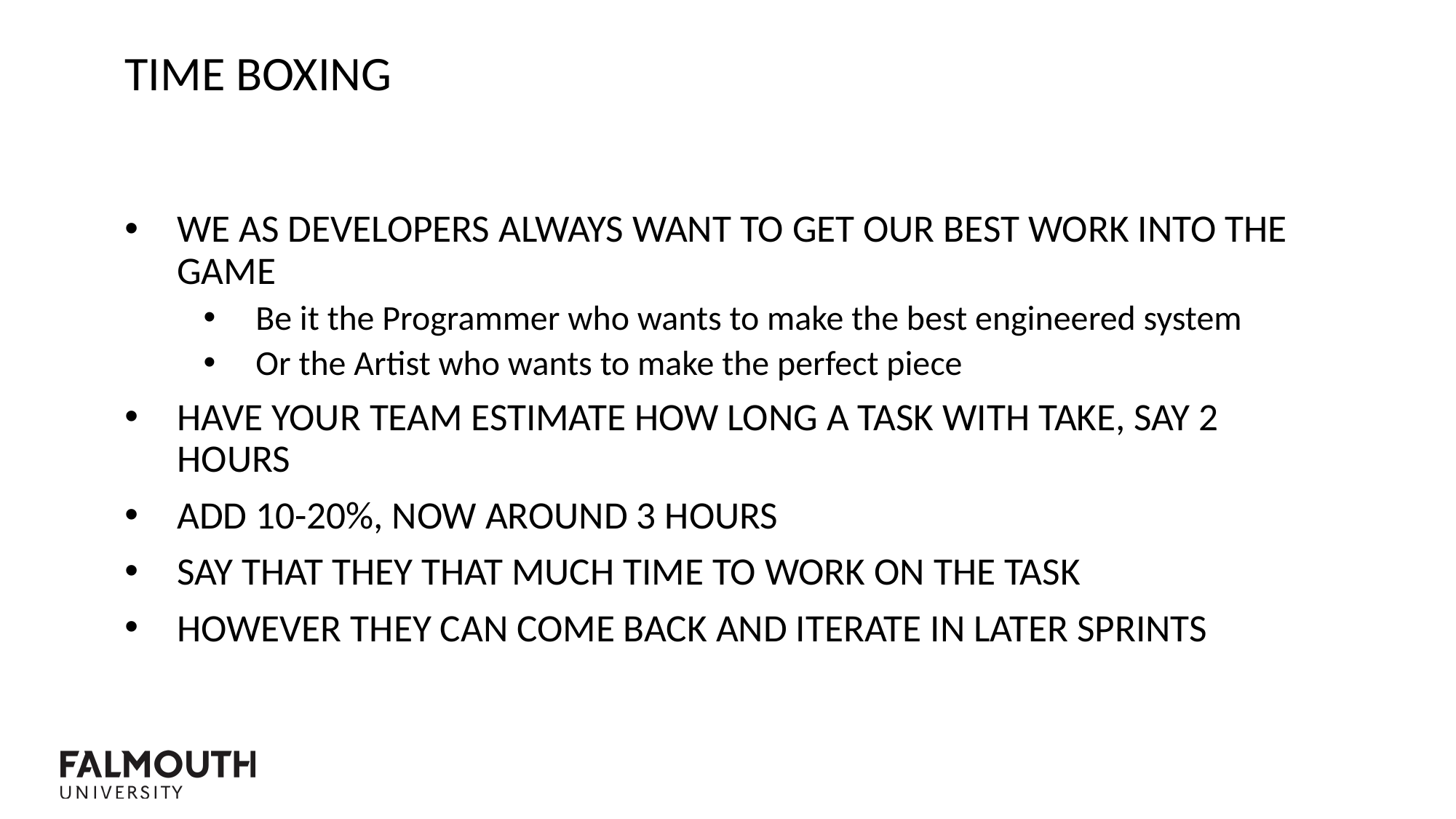

TIME Boxing

We as developers always want to get our best work into the game
Be it the Programmer who wants to make the best engineered system
Or the Artist who wants to make the perfect piece
Have your team estimate how long a task with take, say 2 hours
Add 10-20%, now around 3 hours
Say that they that much time to work on the task
However they can come back and iterate in later sprints